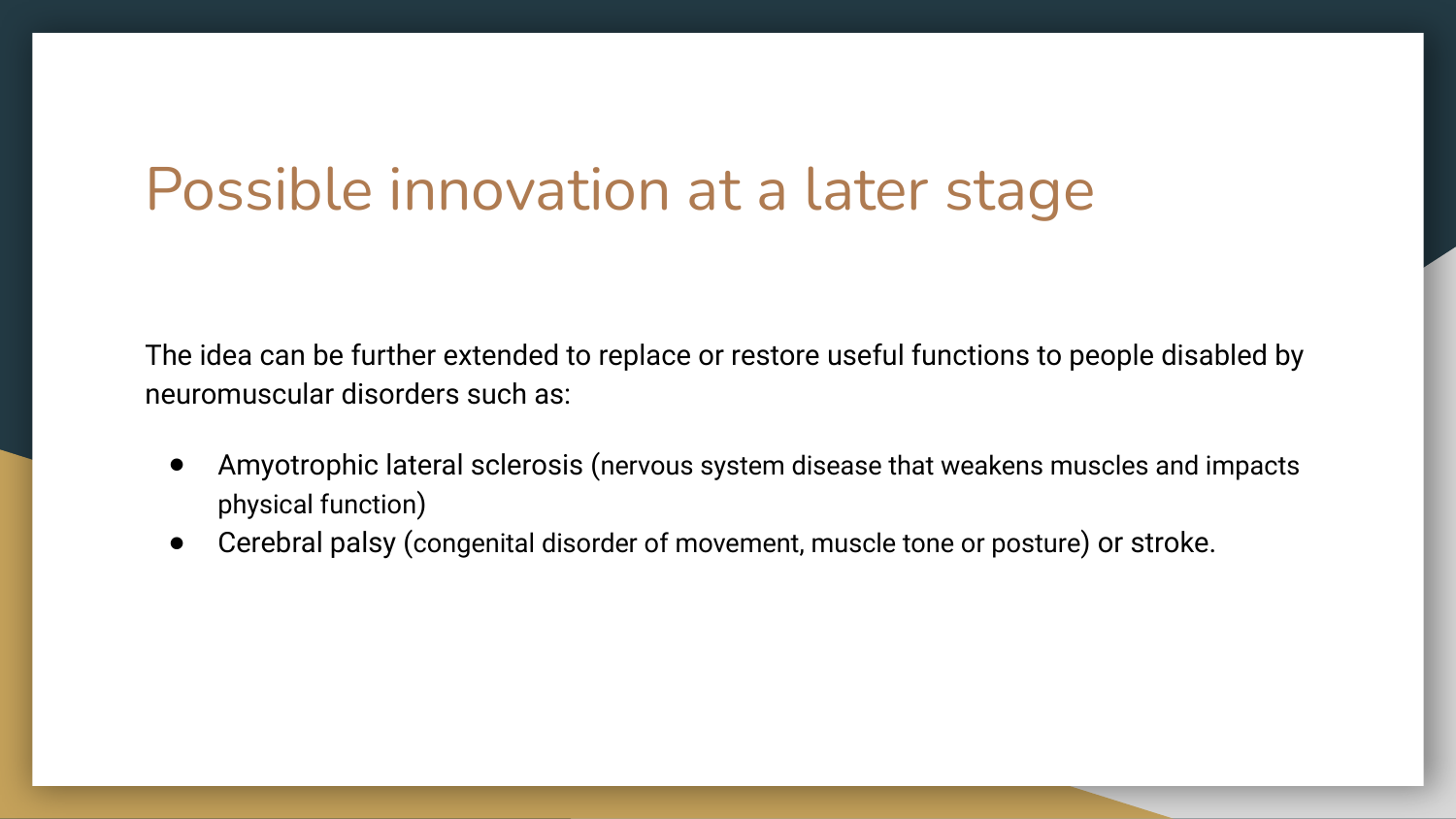

# Possible innovation at a later stage
The idea can be further extended to replace or restore useful functions to people disabled by neuromuscular disorders such as:
Amyotrophic lateral sclerosis (nervous system disease that weakens muscles and impacts physical function)
Cerebral palsy (congenital disorder of movement, muscle tone or posture) or stroke.